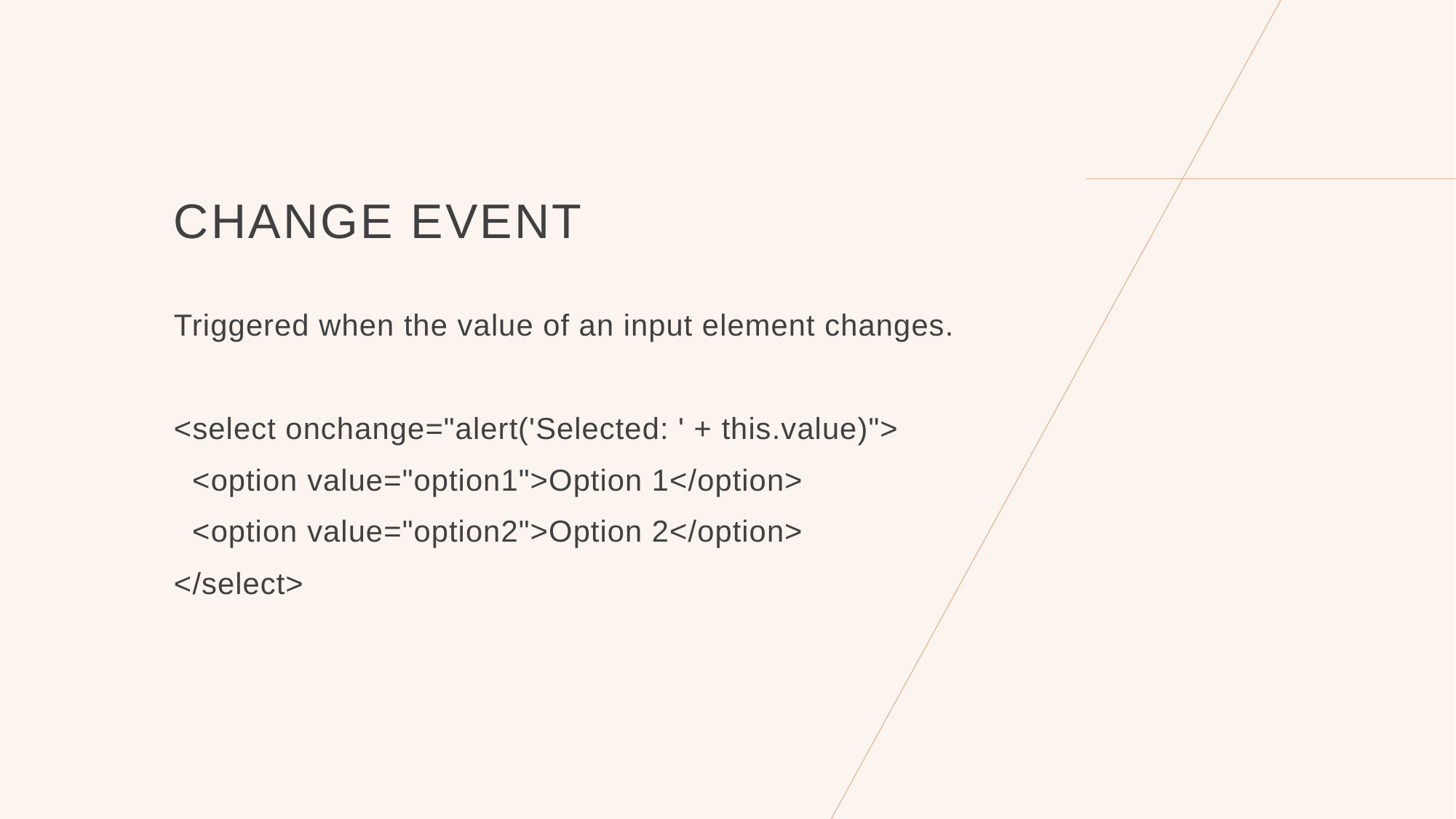

# Change Event
Triggered when the value of an input element changes.

<select onchange="alert('Selected: ' + this.value)">
  <option value="option1">Option 1</option>
  <option value="option2">Option 2</option>
</select>